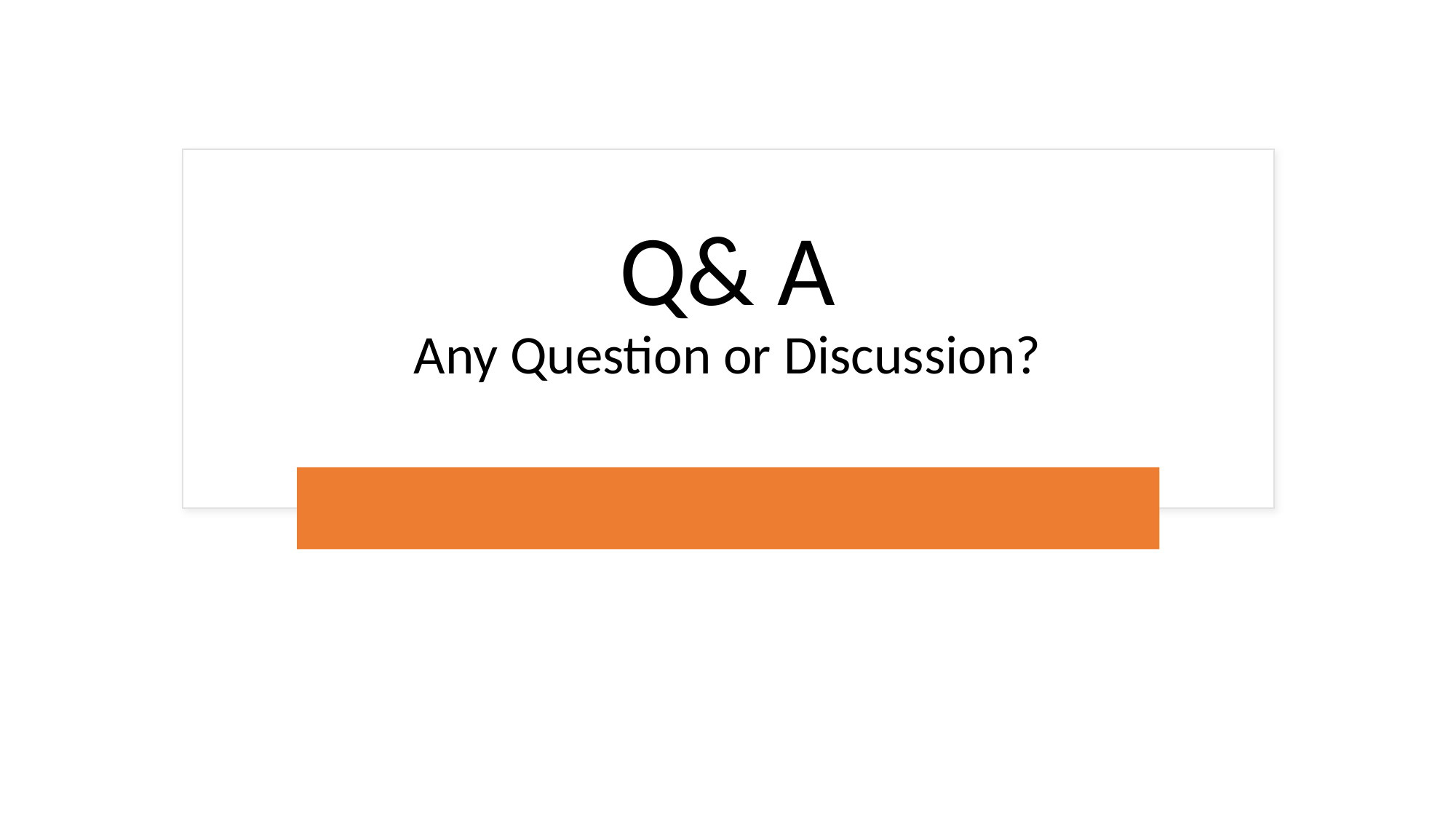

# Q& A Any Question or Discussion?